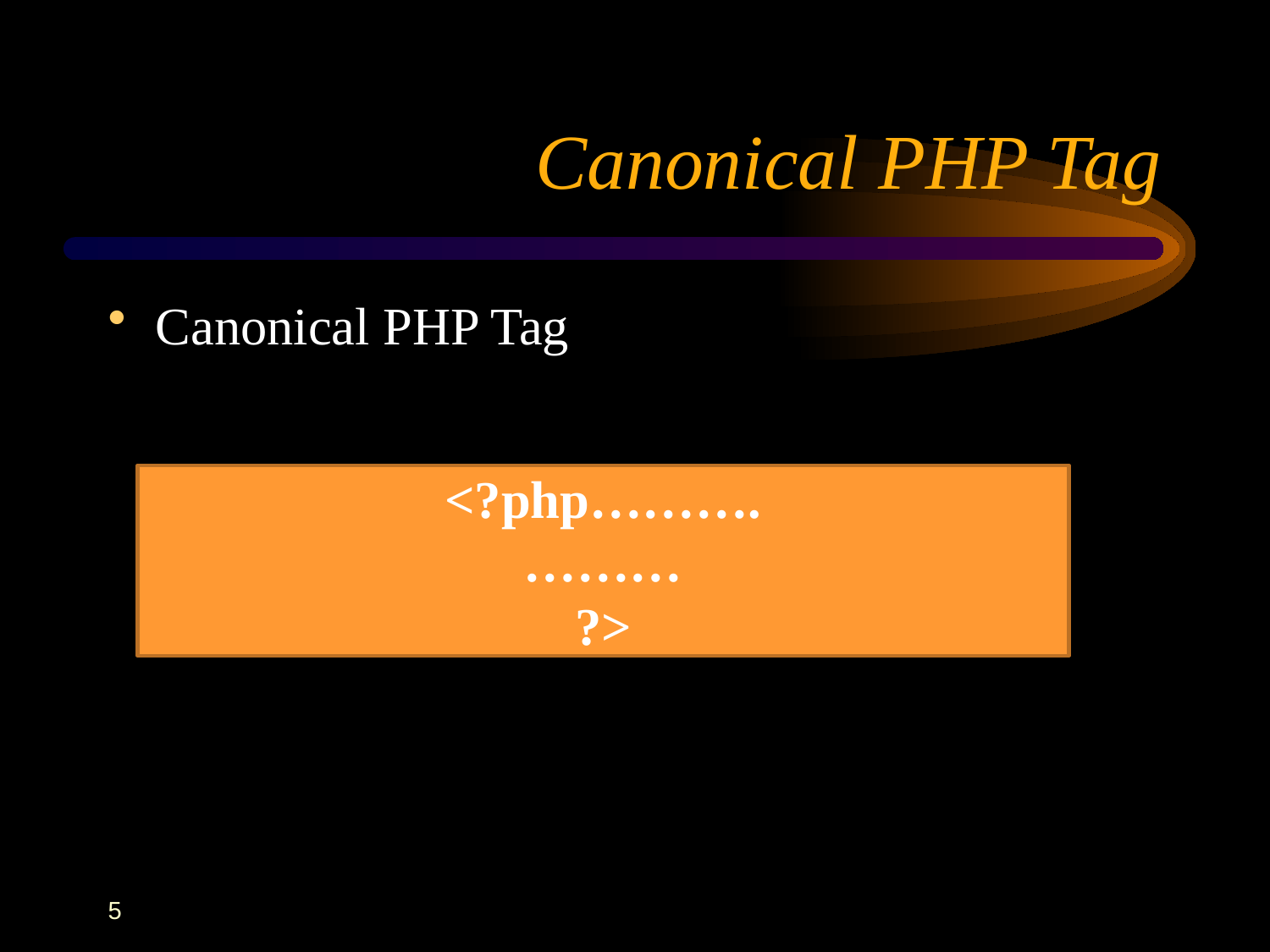

# Canonical PHP Tag
Canonical PHP Tag

<?php……….
………
?>
5